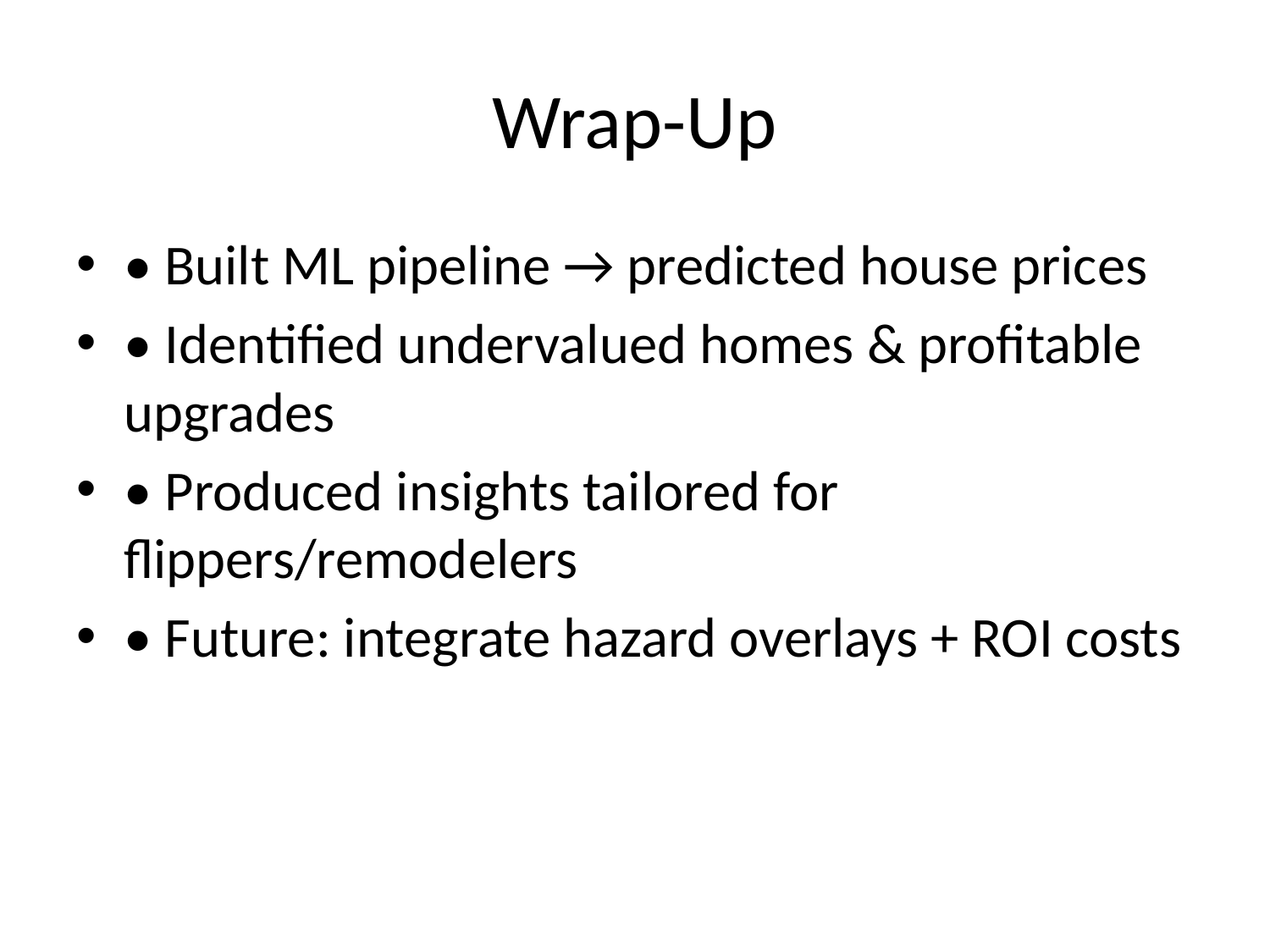

# Wrap-Up
• Built ML pipeline → predicted house prices
• Identified undervalued homes & profitable upgrades
• Produced insights tailored for flippers/remodelers
• Future: integrate hazard overlays + ROI costs